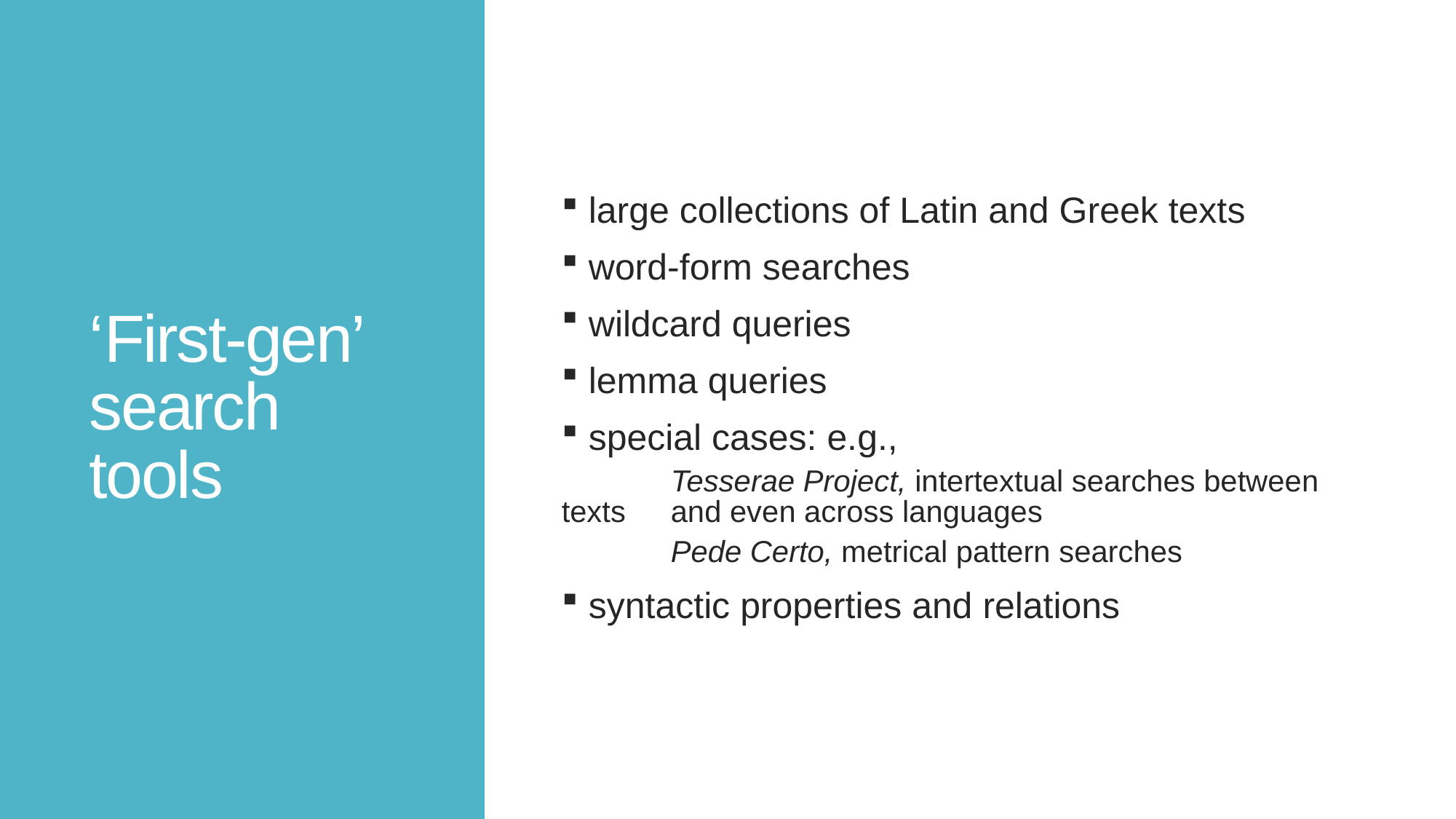

# ‘First-gen’ search tools
 large collections of Latin and Greek texts
 word-form searches
 wildcard queries
 lemma queries
 special cases: e.g.,
	Tesserae Project, intertextual searches between texts 	and even across languages
	Pede Certo, metrical pattern searches
 syntactic properties and relations